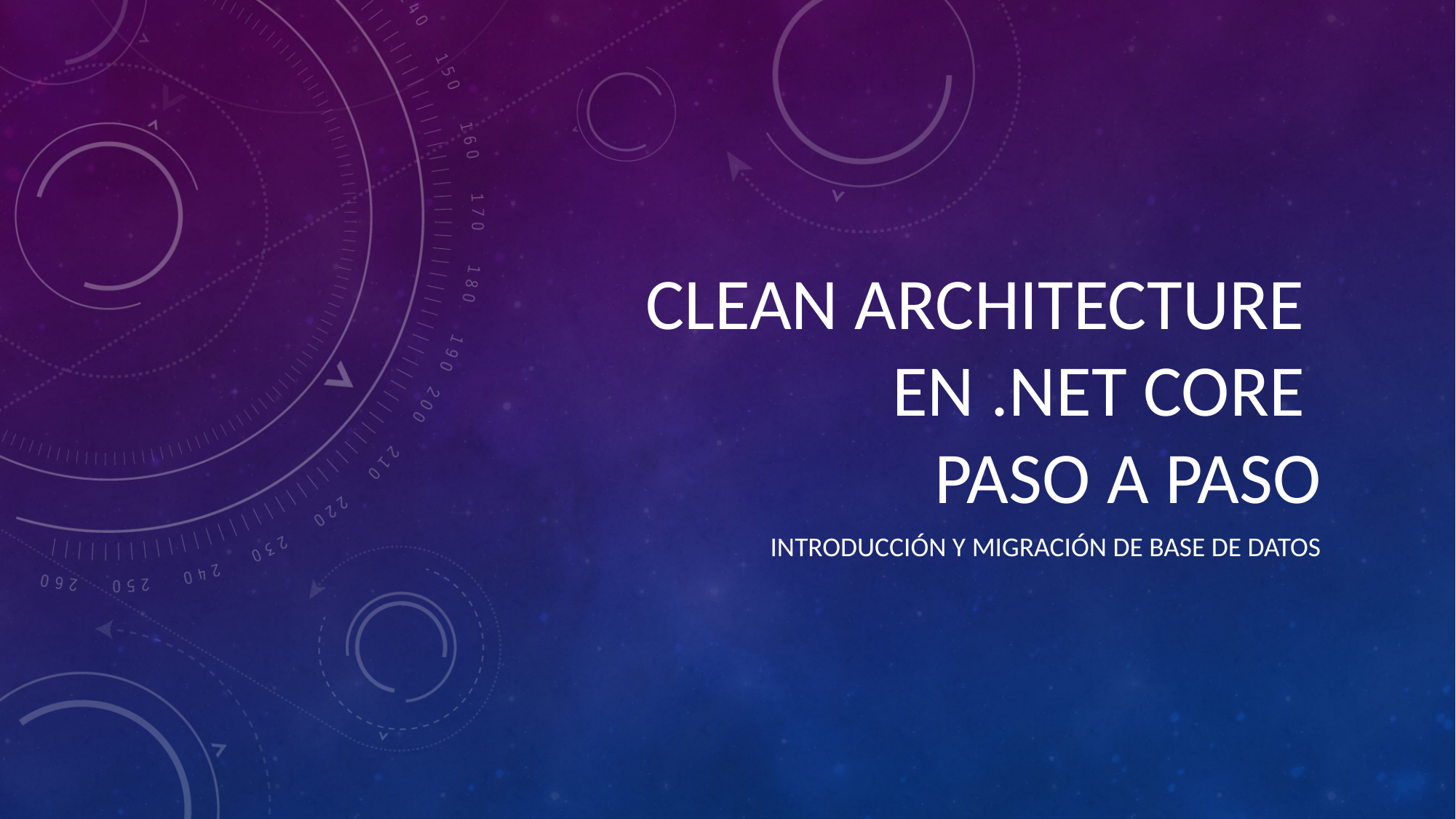

# Clean architecture EN .NET Core Paso a paso
Introducción y migración de base de datos